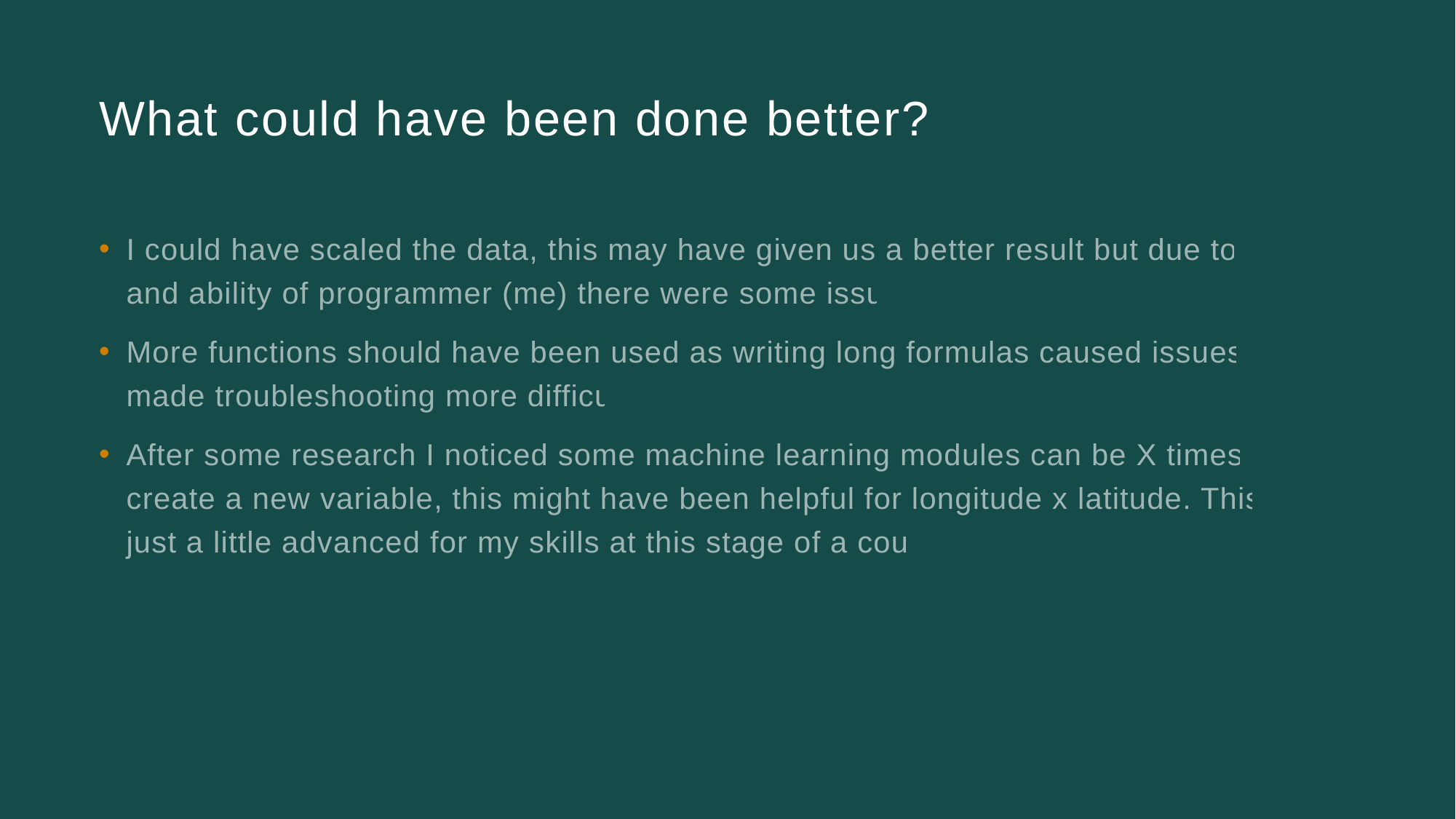

# What could have been done better?
I could have scaled the data, this may have given us a better result but due to time and ability of programmer (me) there were some issues.
More functions should have been used as writing long formulas caused issues and made troubleshooting more difficult.
After some research I noticed some machine learning modules can be X times Y to create a new variable, this might have been helpful for longitude x latitude. This was just a little advanced for my skills at this stage of a course.